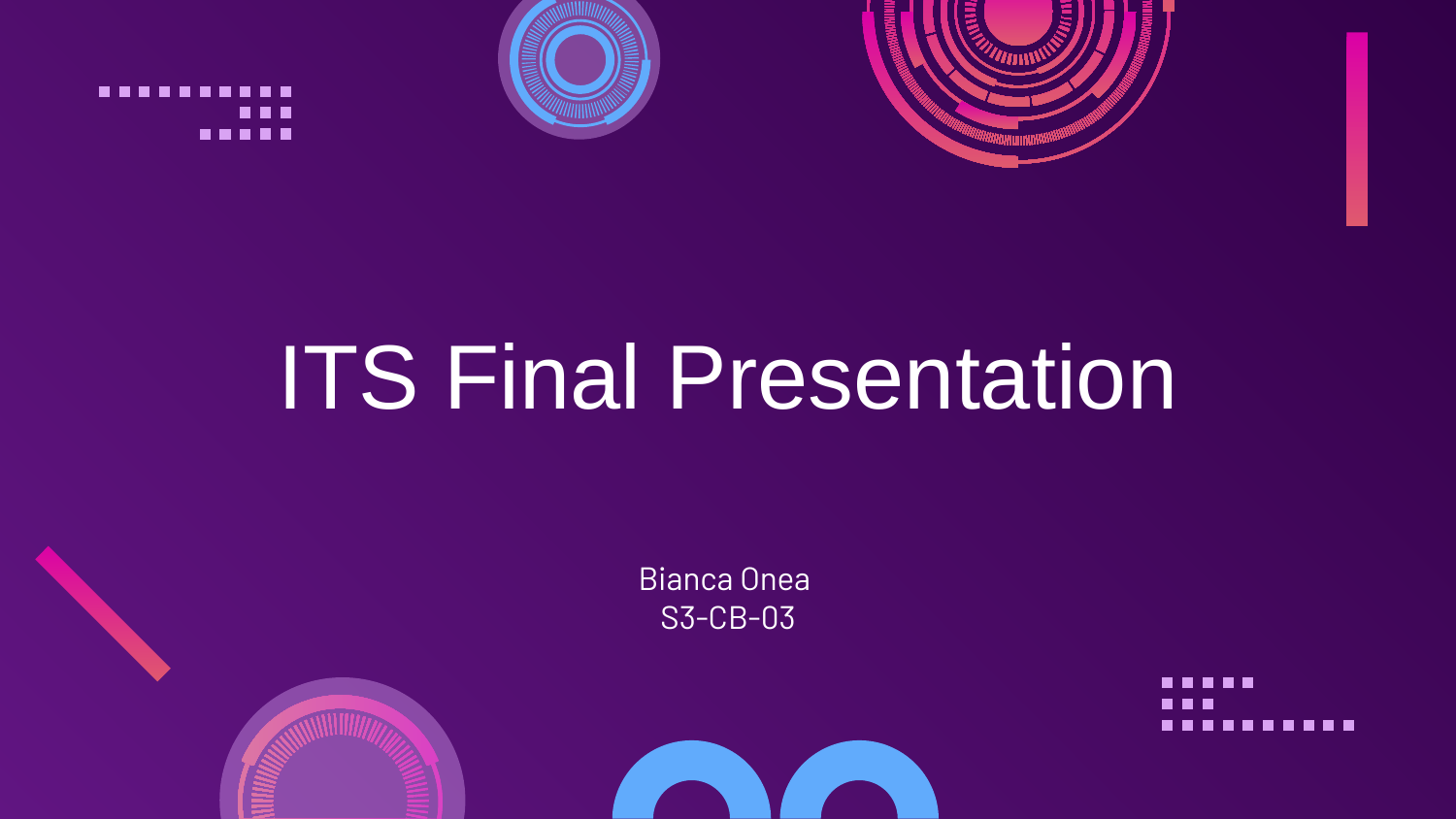

# ITS Final Presentation
Bianca Onea
S3-CB-03